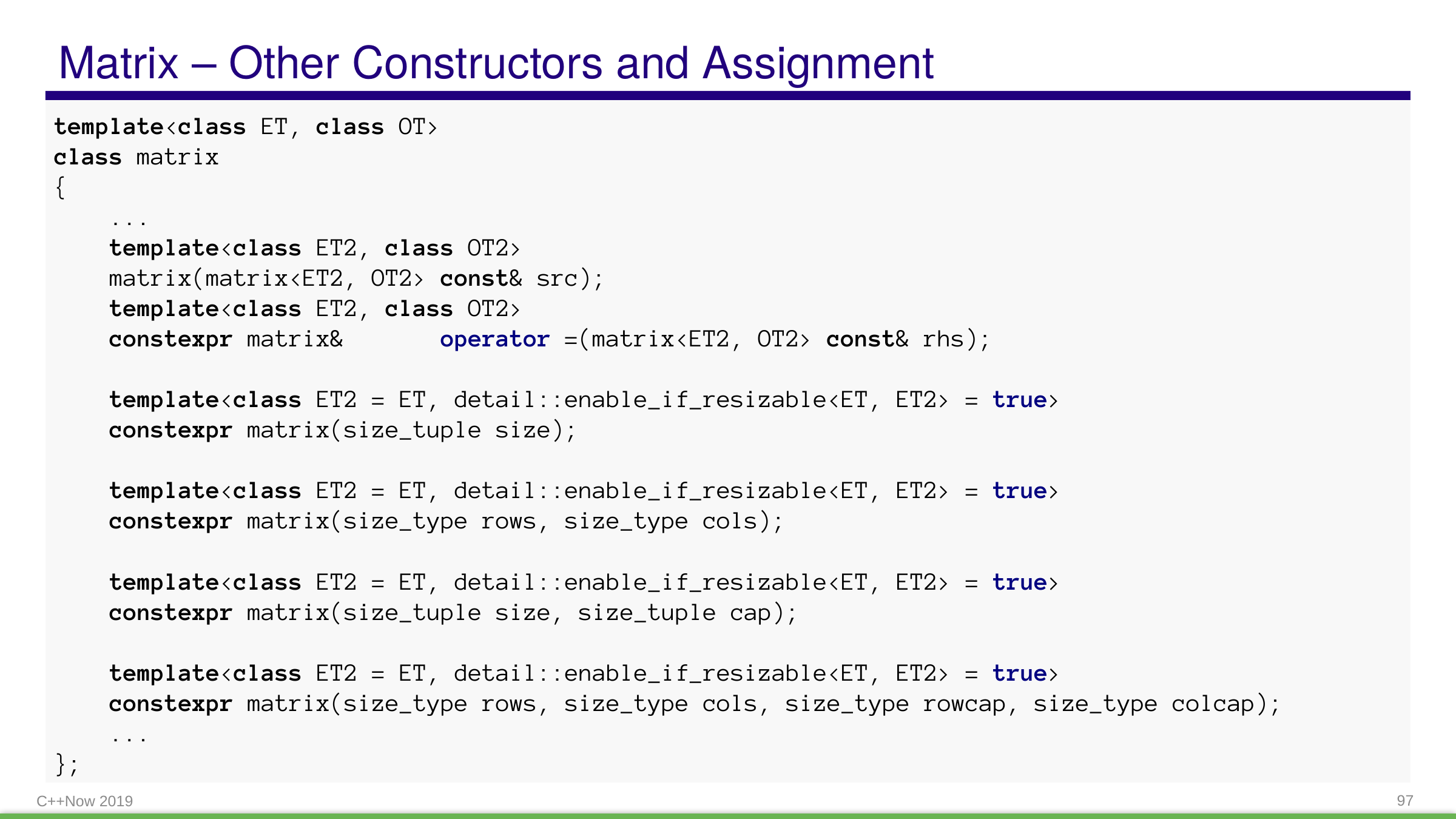

# Matrix – Other Constructors and Assignment
template<class ET, class OT>
class matrix
{
    ...
    template<class ET2, class OT2>
    matrix(matrix<ET2, OT2> const& src);
    template<class ET2, class OT2>
    constexpr matrix&       operator =(matrix<ET2, OT2> const& rhs);

    template<class ET2 = ET, detail::enable_if_resizable<ET, ET2> = true>
    constexpr matrix(size_tuple size);

    template<class ET2 = ET, detail::enable_if_resizable<ET, ET2> = true>
    constexpr matrix(size_type rows, size_type cols);

    template<class ET2 = ET, detail::enable_if_resizable<ET, ET2> = true>
    constexpr matrix(size_tuple size, size_tuple cap);

    template<class ET2 = ET, detail::enable_if_resizable<ET, ET2> = true>
    constexpr matrix(size_type rows, size_type cols, size_type rowcap, size_type colcap);
    ...
};
C++Now 2019
97